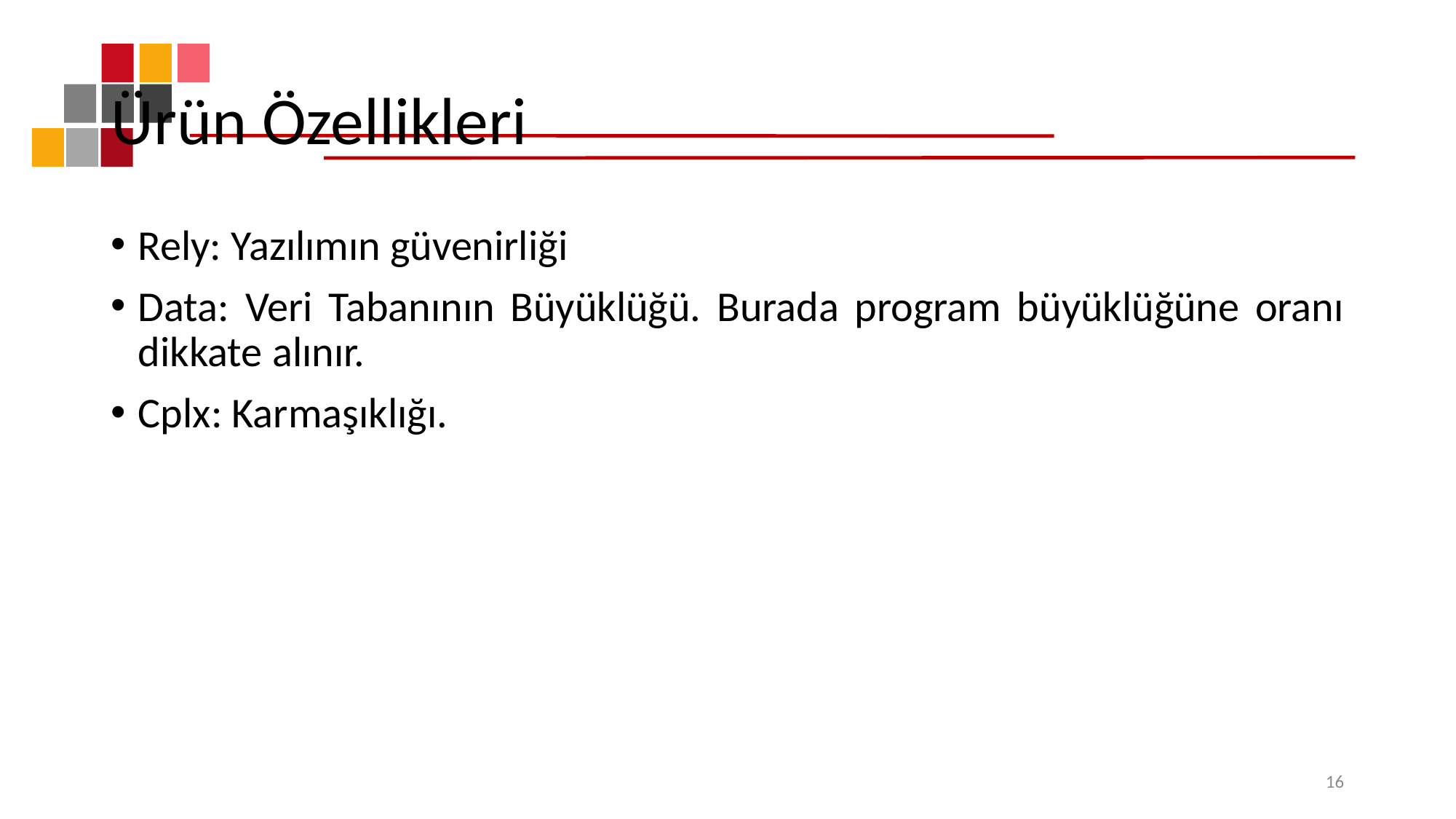

# Ürün Özellikleri
Rely: Yazılımın güvenirliği
Data: Veri Tabanının Büyüklüğü. Burada program büyüklüğüne oranı dikkate alınır.
Cplx: Karmaşıklığı.

16